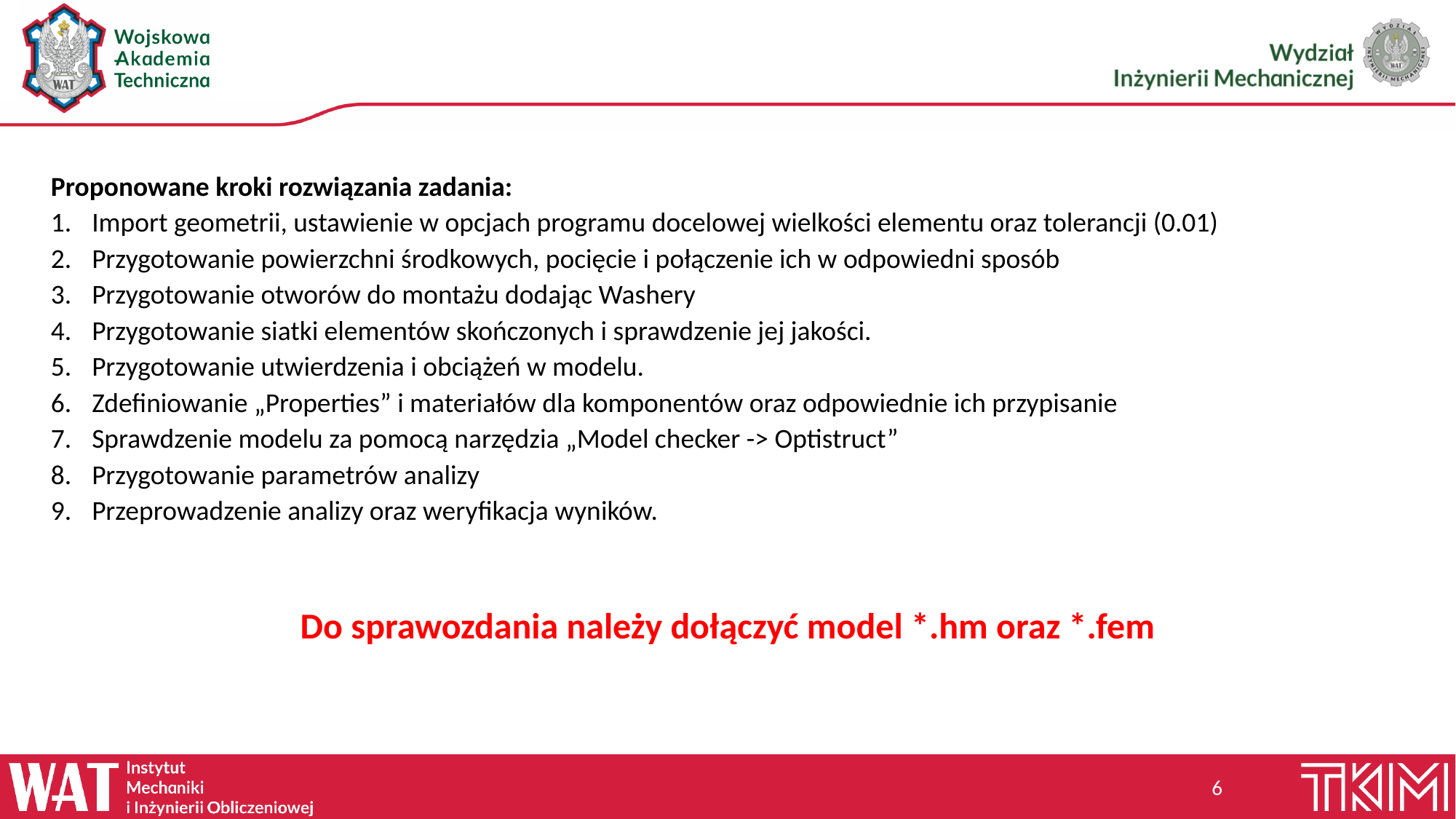

Proponowane kroki rozwiązania zadania:
Import geometrii, ustawienie w opcjach programu docelowej wielkości elementu oraz tolerancji (0.01)
Przygotowanie powierzchni środkowych, pocięcie i połączenie ich w odpowiedni sposób
Przygotowanie otworów do montażu dodając Washery
Przygotowanie siatki elementów skończonych i sprawdzenie jej jakości.
Przygotowanie utwierdzenia i obciążeń w modelu.
Zdefiniowanie „Properties” i materiałów dla komponentów oraz odpowiednie ich przypisanie
Sprawdzenie modelu za pomocą narzędzia „Model checker -> Optistruct”
Przygotowanie parametrów analizy
Przeprowadzenie analizy oraz weryfikacja wyników.

Do sprawozdania należy dołączyć model *.hm oraz *.fem

6